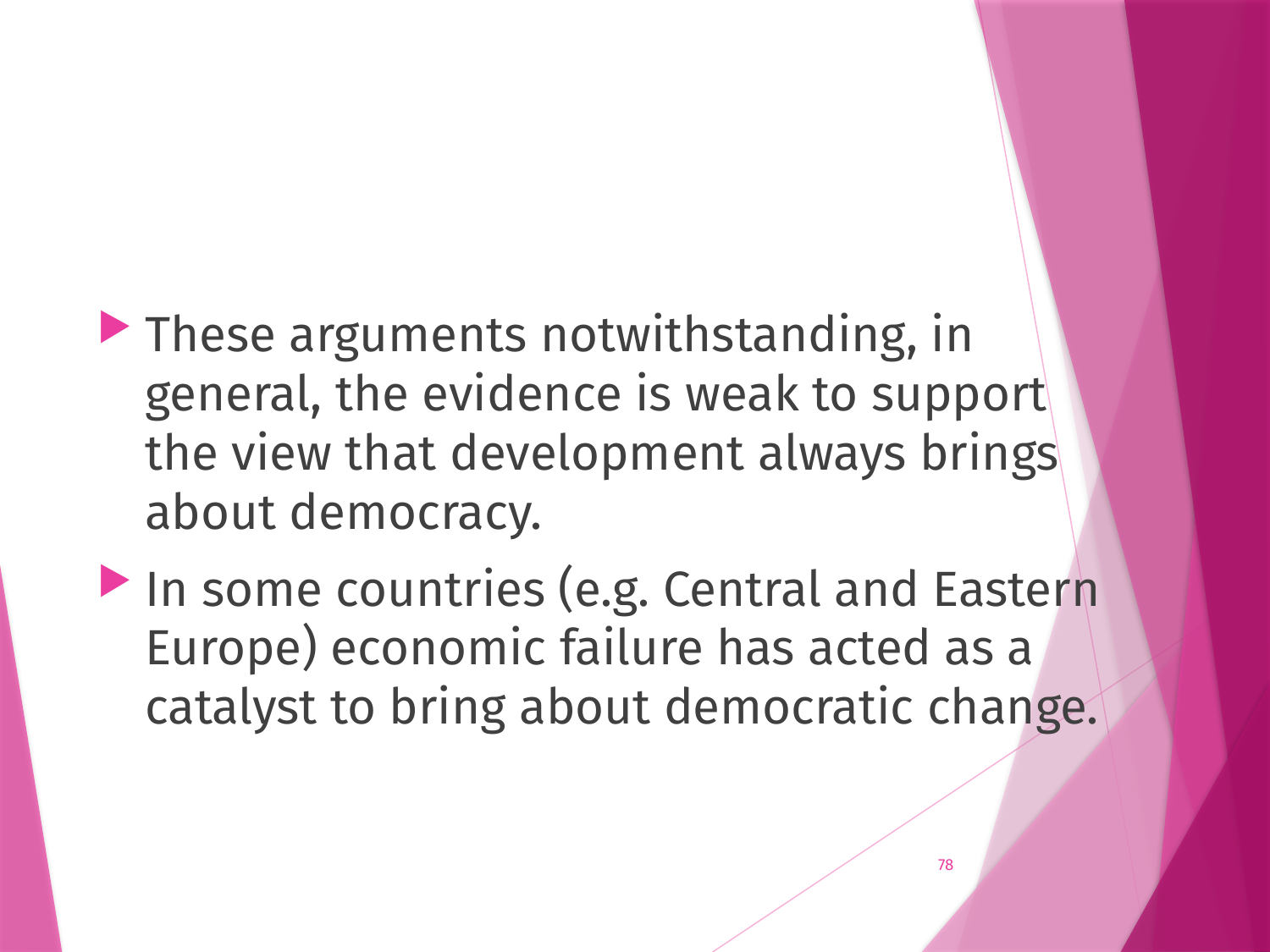

#
These arguments notwithstanding, in general, the evidence is weak to support the view that development always brings about democracy.
In some countries (e.g. Central and Eastern Europe) economic failure has acted as a catalyst to bring about democratic change.
78